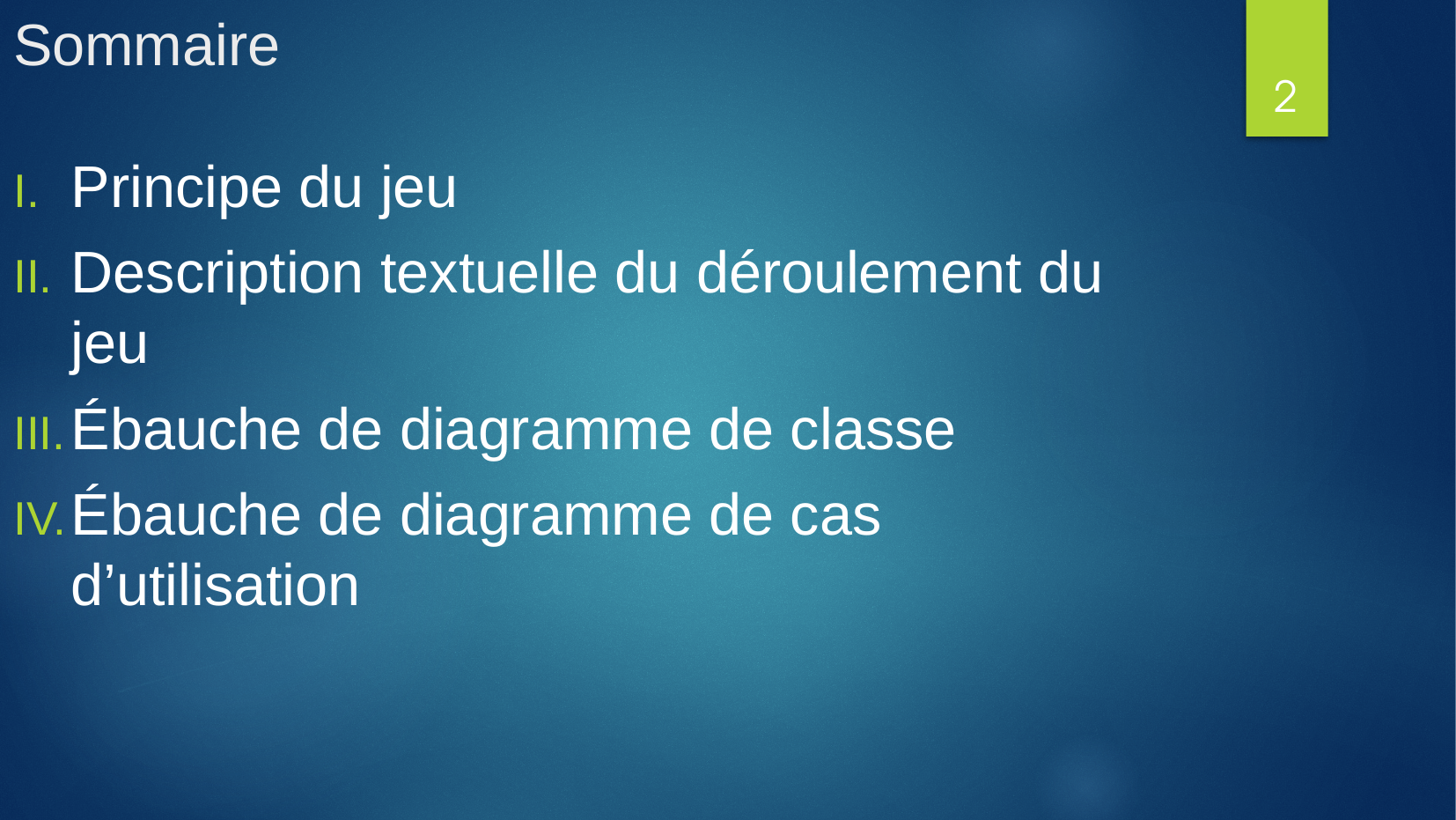

# Sommaire
2
Principe du jeu
Description textuelle du déroulement du jeu
Ébauche de diagramme de classe
Ébauche de diagramme de cas d’utilisation